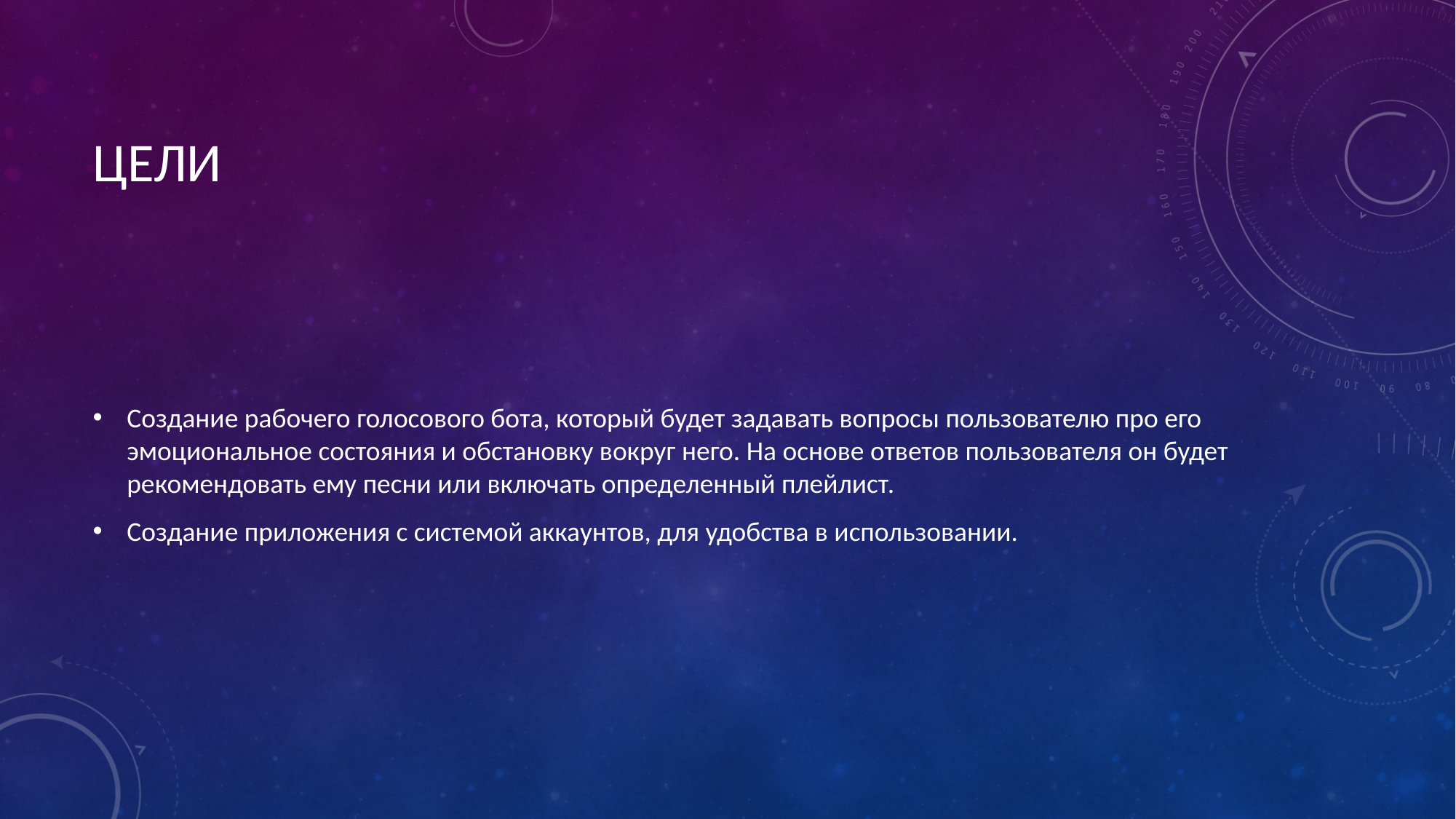

# Цели
Создание рабочего голосового бота, который будет задавать вопросы пользователю про его эмоциональное состояния и обстановку вокруг него. На основе ответов пользователя он будет рекомендовать ему песни или включать определенный плейлист.
Создание приложения с системой аккаунтов, для удобства в использовании.